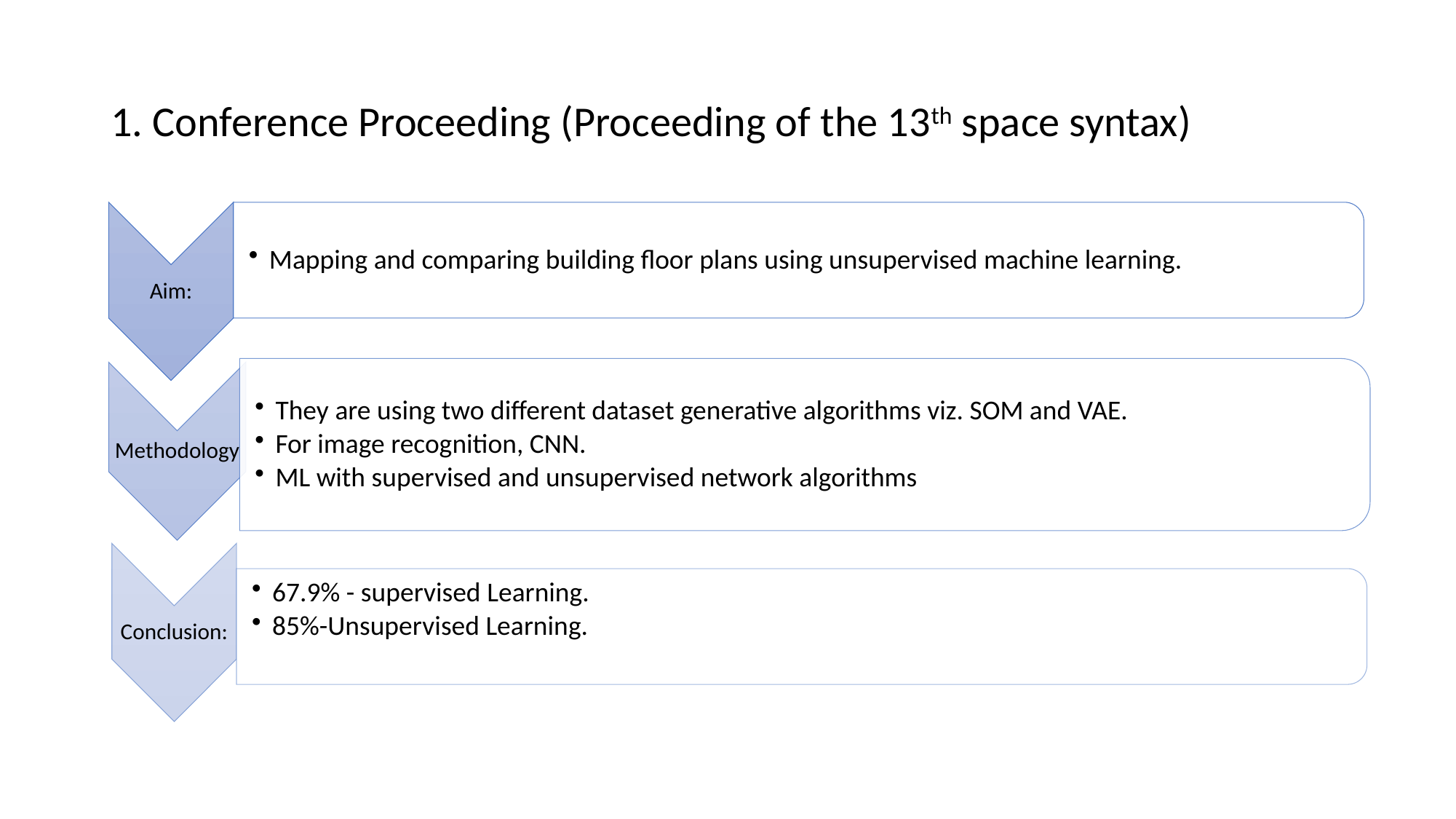

# 1. Conference Proceeding (Proceeding of the 13th space syntax)
Aim:
Mapping and comparing building floor plans using unsupervised machine learning.
Methodology
They are using two different dataset generative algorithms viz. SOM and VAE.
For image recognition, CNN.
ML with supervised and unsupervised network algorithms
Conclusion:
67.9% - supervised Learning.
85%-Unsupervised Learning.